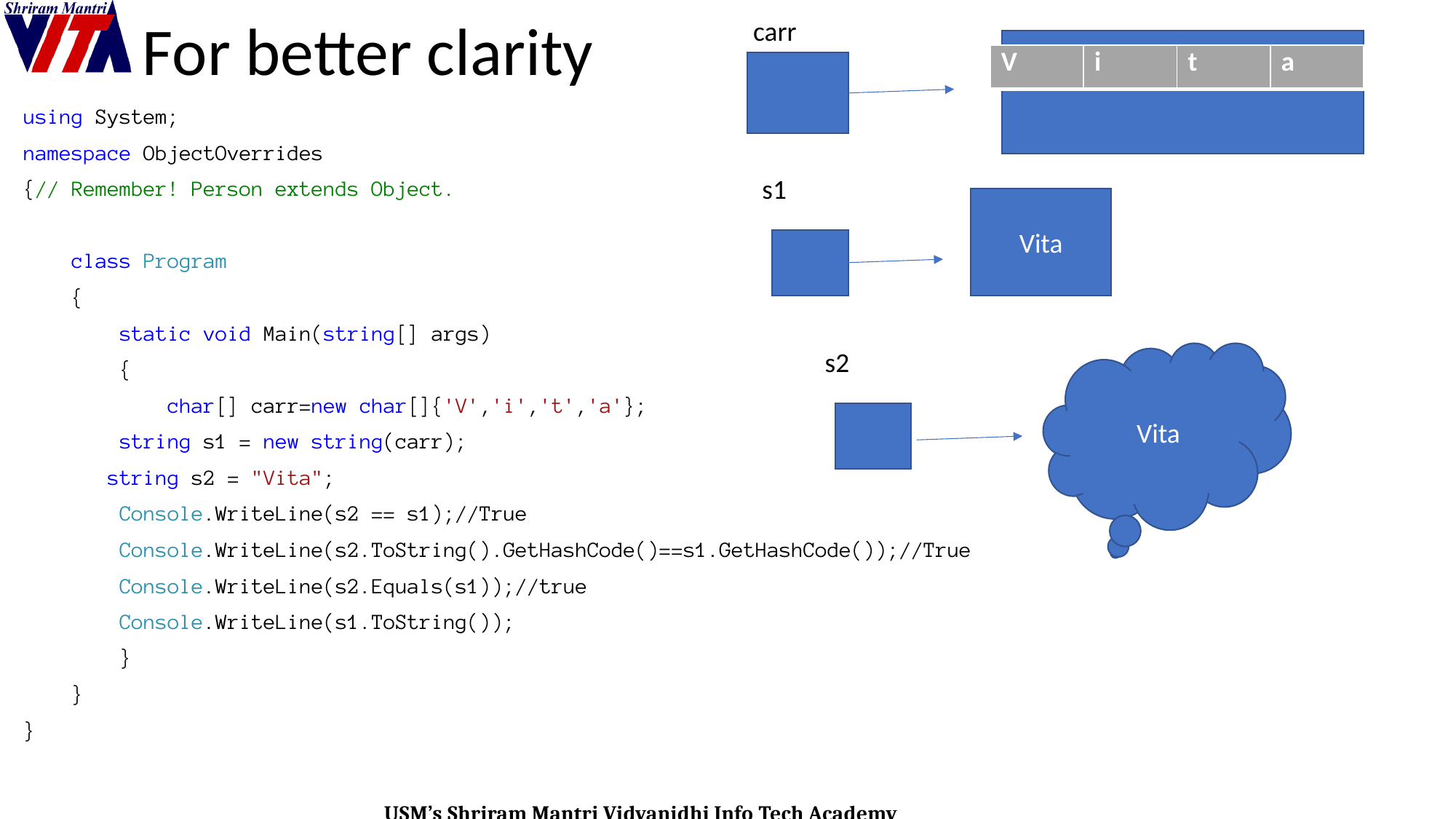

# For better clarity
carr

| V | i | t | a |
| --- | --- | --- | --- |

using System;
namespace ObjectOverrides
{// Remember! Person extends Object.

    class Program
    {
        static void Main(string[] args)
        {
            char[] carr=new char[]{'V','i','t','a'};
        string s1 = new string(carr);
       string s2 = "Vita";
        Console.WriteLine(s2 == s1);//True
        Console.WriteLine(s2.ToString().GetHashCode()==s1.GetHashCode());//True
        Console.WriteLine(s2.Equals(s1));//true
        Console.WriteLine(s1.ToString());
        }
    }
}

s1
Vita

s2
Vita